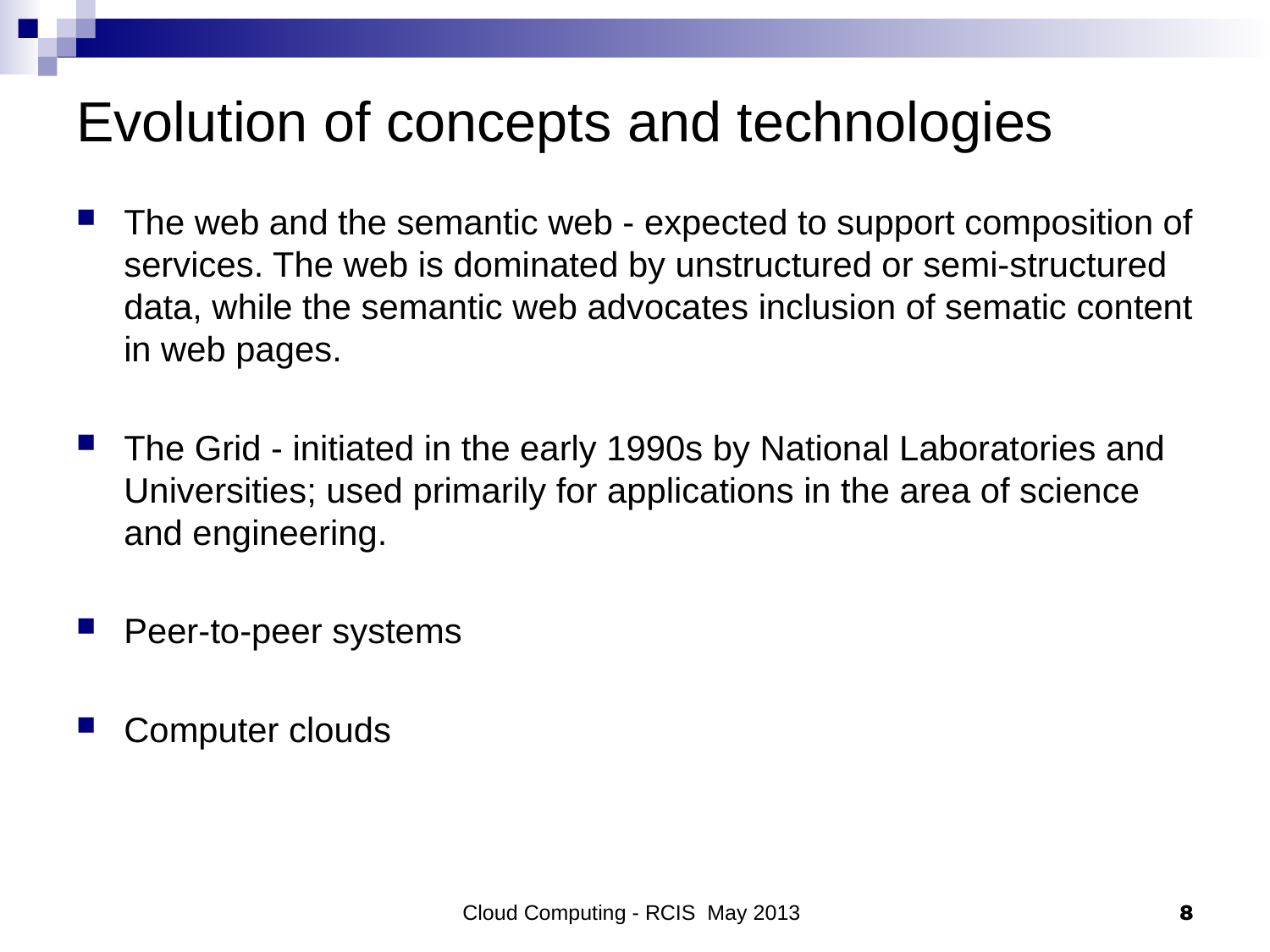

# Evolution of concepts and technologies
The web and the semantic web - expected to support composition of services. The web is dominated by unstructured or semi-structured data, while the semantic web advocates inclusion of sematic content in web pages.

The Grid - initiated in the early 1990s by National Laboratories and Universities; used primarily for applications in the area of science and engineering.

Peer-to-peer systems

Computer clouds
Cloud Computing - RCIS  May 2013
8